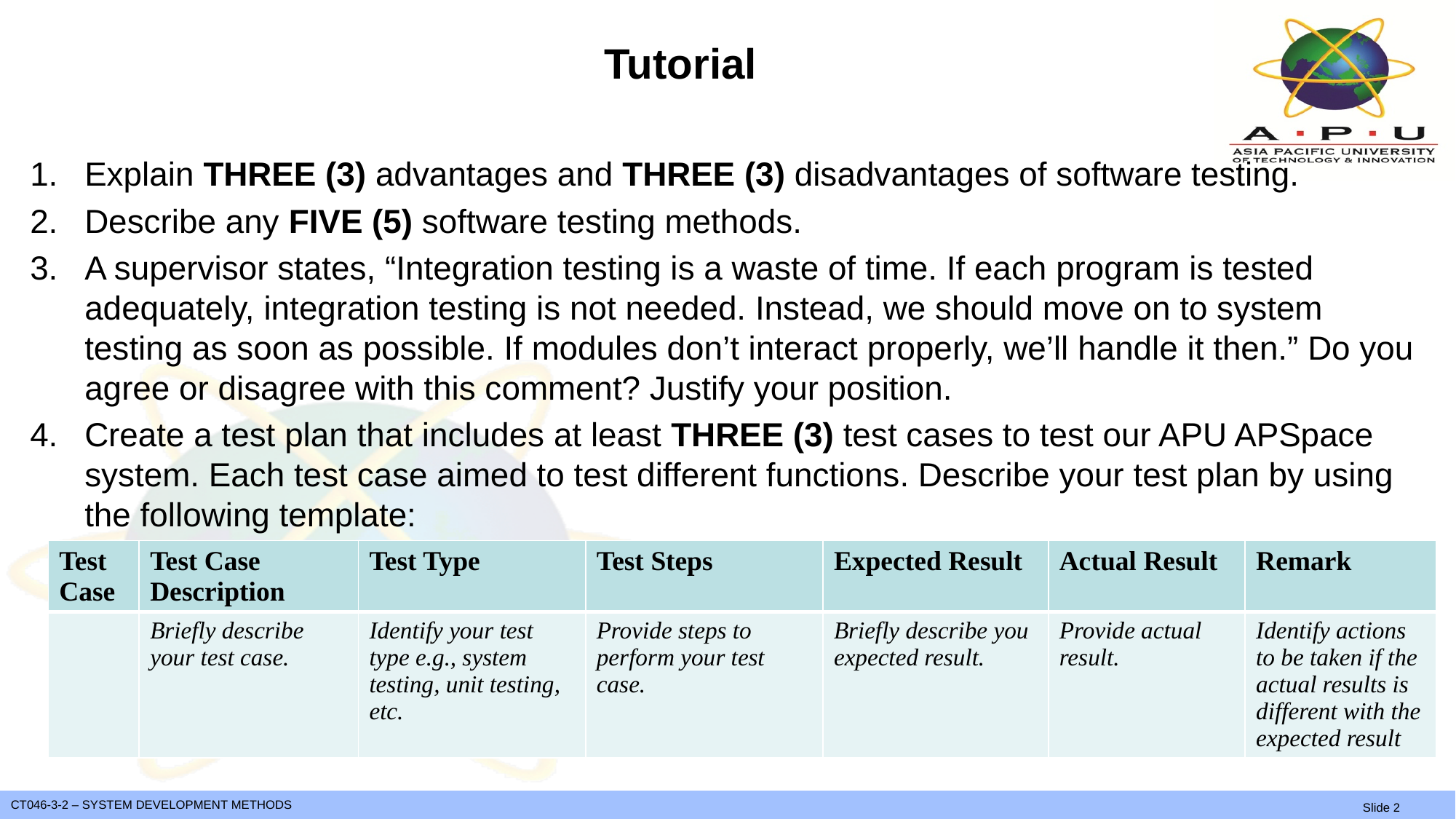

# Tutorial
Explain THREE (3) advantages and THREE (3) disadvantages of software testing.
Describe any FIVE (5) software testing methods.
A supervisor states, “Integration testing is a waste of time. If each program is tested adequately, integration testing is not needed. Instead, we should move on to system testing as soon as possible. If modules don’t interact properly, we’ll handle it then.” Do you agree or disagree with this comment? Justify your position.
Create a test plan that includes at least THREE (3) test cases to test our APU APSpace system. Each test case aimed to test different functions. Describe your test plan by using the following template:

| Test Case | Test Case Description | Test Type | Test Steps | Expected Result | Actual Result | Remark |
| --- | --- | --- | --- | --- | --- | --- |
|  | Briefly describe your test case. | Identify your test type e.g., system testing, unit testing, etc. | Provide steps to perform your test case. | Briefly describe you expected result. | Provide actual result. | Identify actions to be taken if the actual results is different with the expected result |